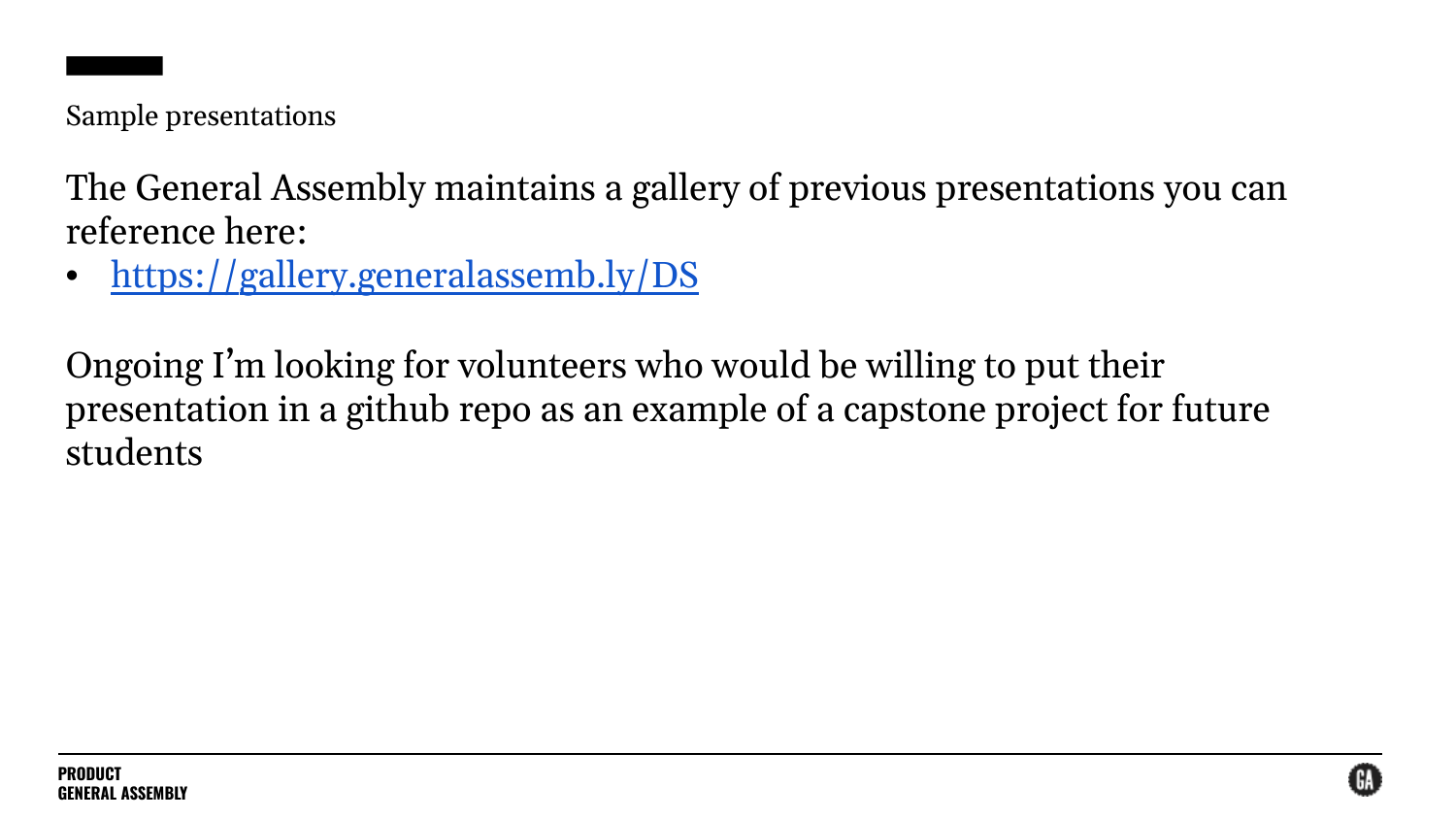

# Sample presentations
The General Assembly maintains a gallery of previous presentations you can reference here:
https://gallery.generalassemb.ly/DS

Ongoing I’m looking for volunteers who would be willing to put their presentation in a github repo as an example of a capstone project for future students